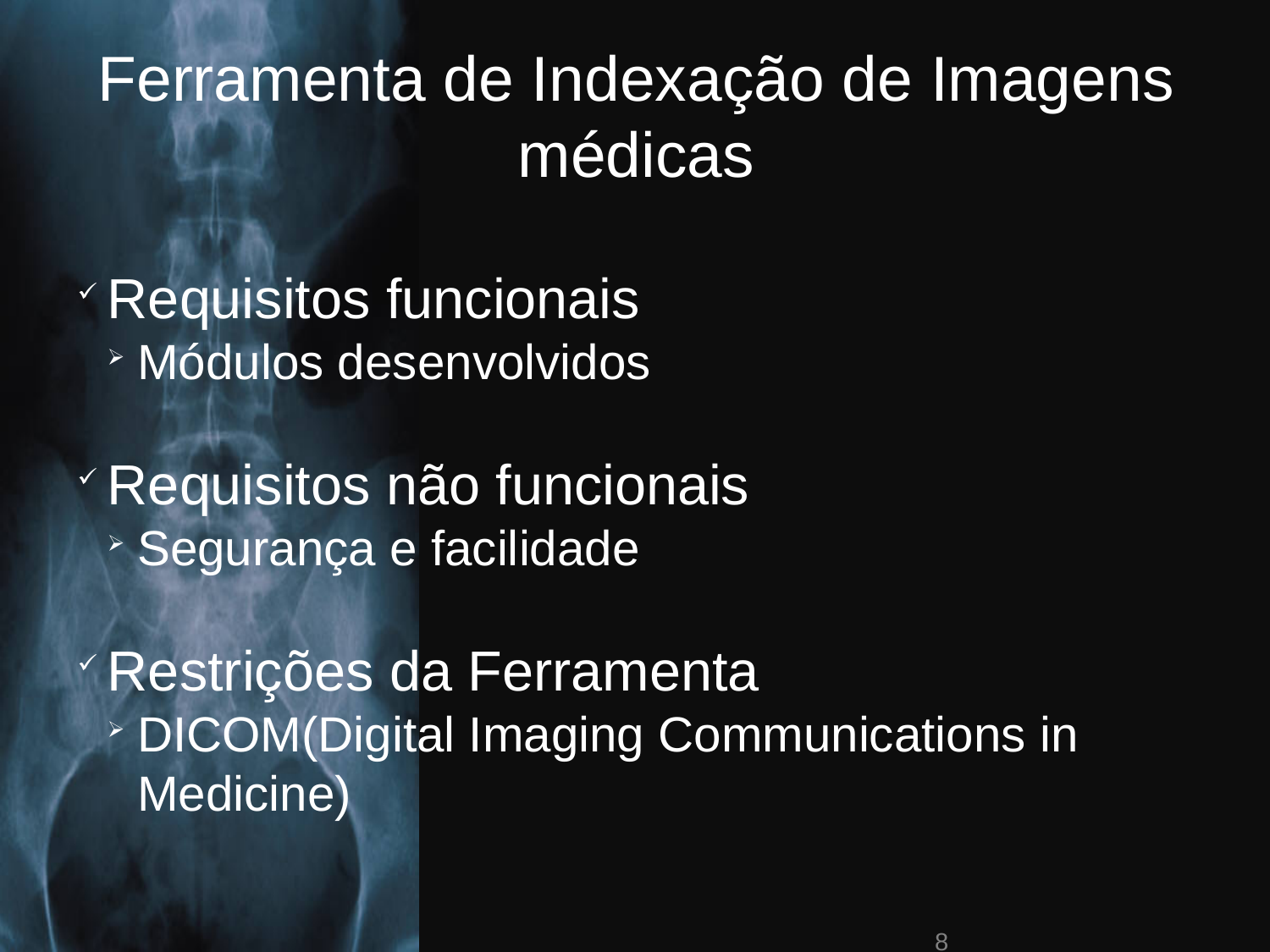

Ferramenta de Indexação de Imagens médicas
Requisitos funcionais
Módulos desenvolvidos

Requisitos não funcionais
Segurança e facilidade

Restrições da Ferramenta
DICOM(Digital Imaging Communications in Medicine)
8